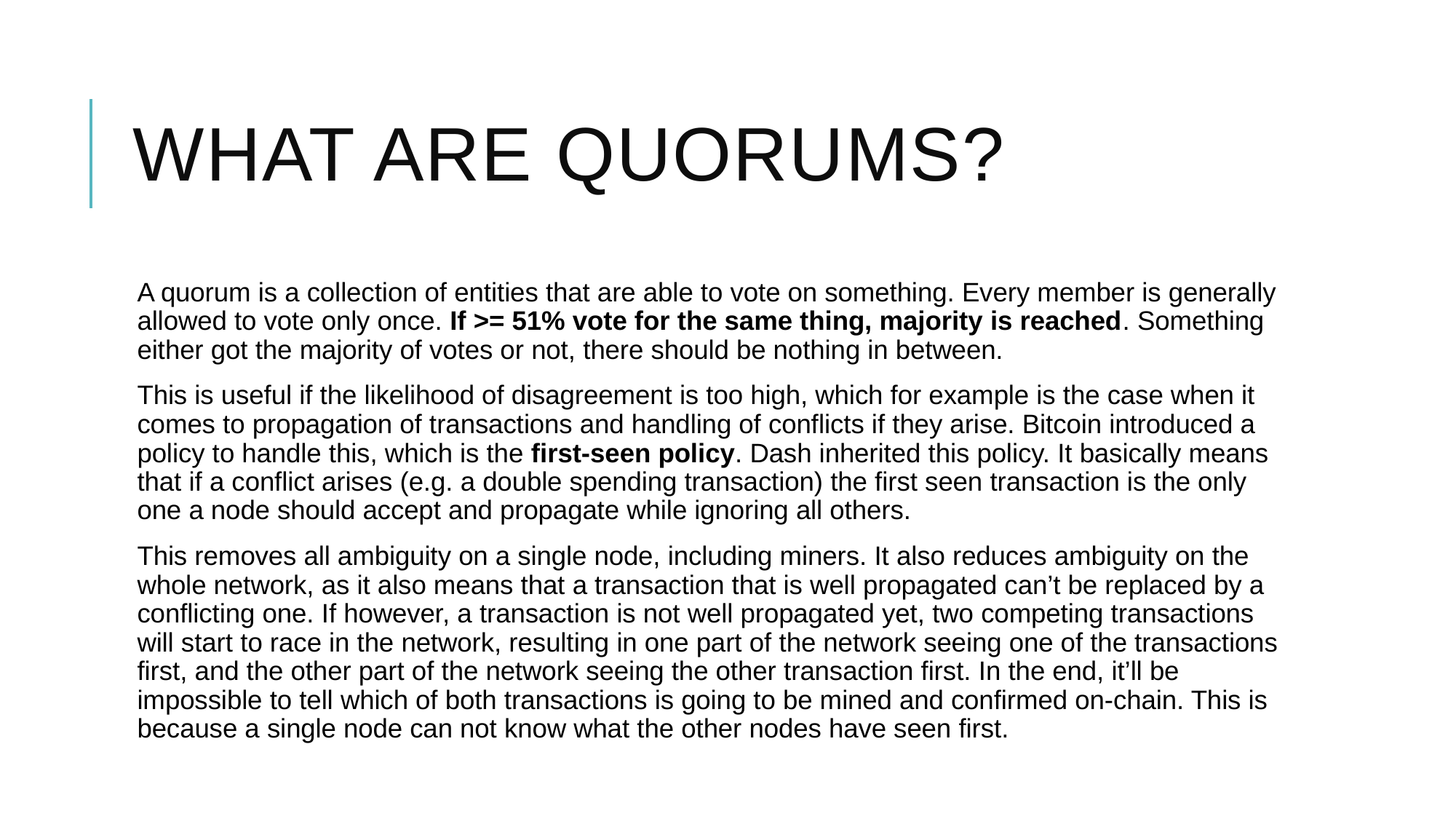

# What are Quorums?
A quorum is a collection of entities that are able to vote on something. Every member is generally allowed to vote only once. If >= 51% vote for the same thing, majority is reached. Something either got the majority of votes or not, there should be nothing in between.
This is useful if the likelihood of disagreement is too high, which for example is the case when it comes to propagation of transactions and handling of conflicts if they arise. Bitcoin introduced a policy to handle this, which is the first-seen policy. Dash inherited this policy. It basically means that if a conflict arises (e.g. a double spending transaction) the first seen transaction is the only one a node should accept and propagate while ignoring all others.
This removes all ambiguity on a single node, including miners. It also reduces ambiguity on the whole network, as it also means that a transaction that is well propagated can’t be replaced by a conflicting one. If however, a transaction is not well propagated yet, two competing transactions will start to race in the network, resulting in one part of the network seeing one of the transactions first, and the other part of the network seeing the other transaction first. In the end, it’ll be impossible to tell which of both transactions is going to be mined and confirmed on-chain. This is because a single node can not know what the other nodes have seen first.